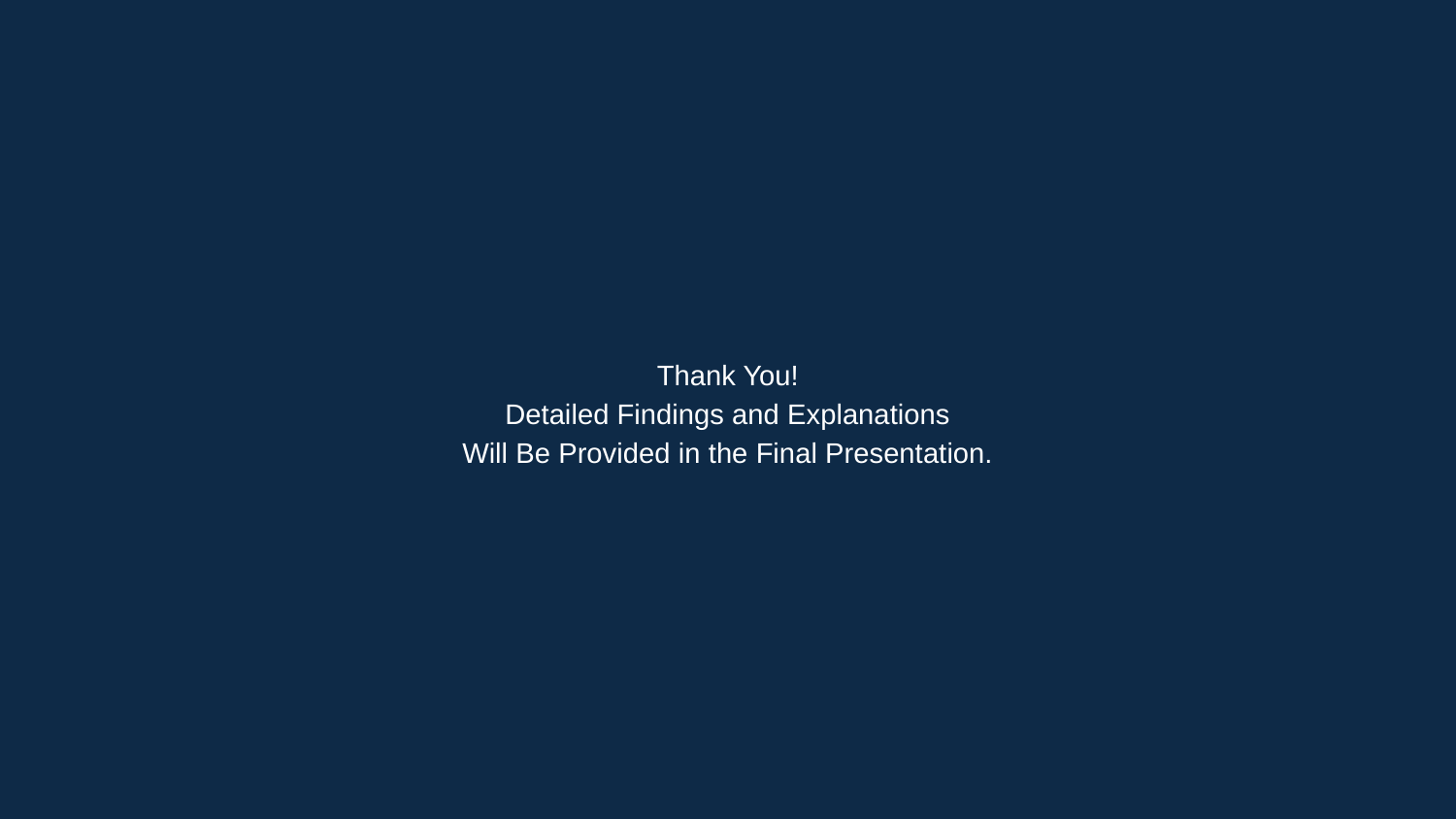

Thank You!
Detailed Findings and Explanations
Will Be Provided in the Final Presentation.